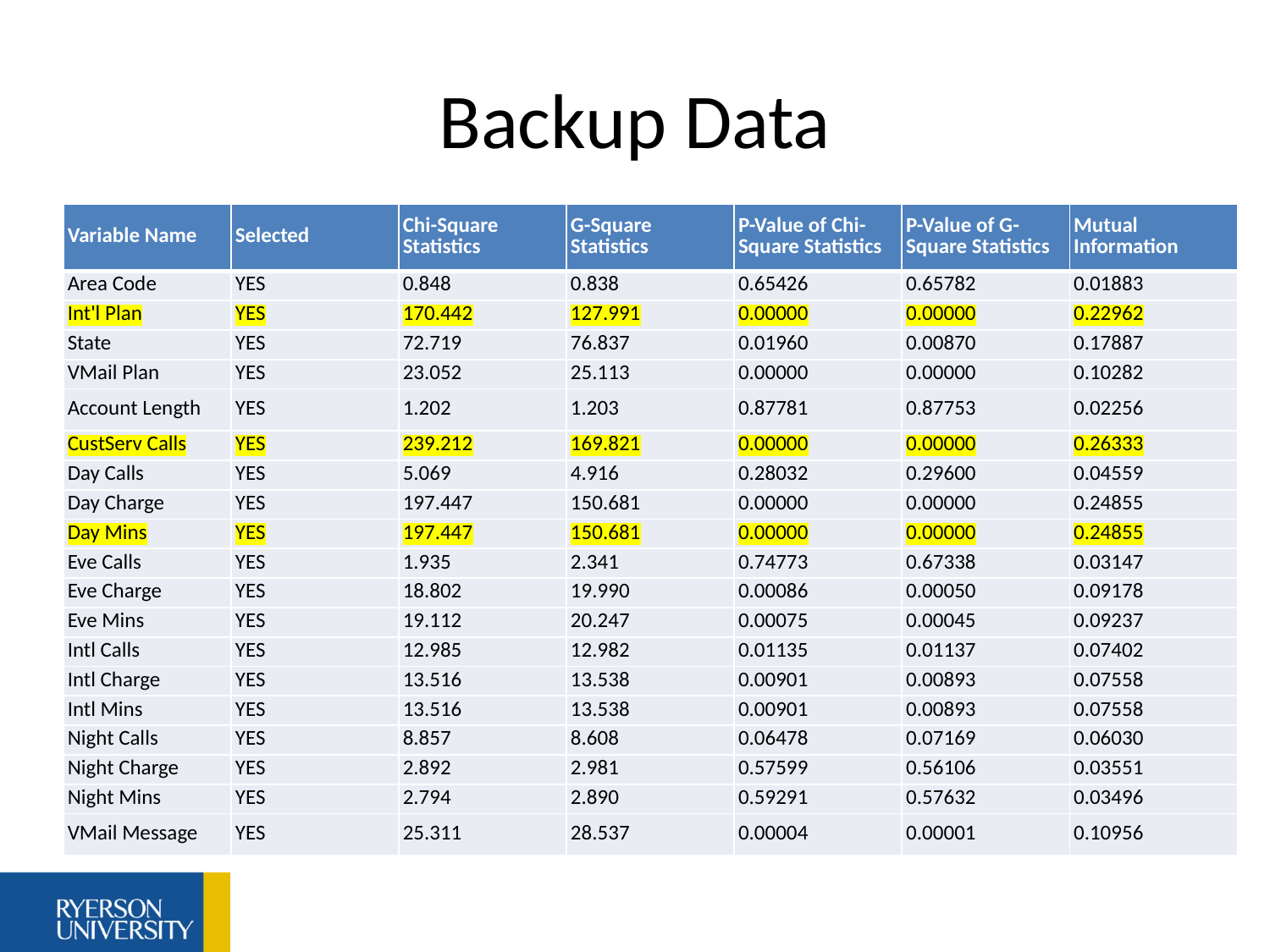

# Backup Data
| Variable Name | Selected | Chi-Square Statistics | G-Square Statistics | P-Value of Chi-Square Statistics | P-Value of G-Square Statistics | Mutual Information |
| --- | --- | --- | --- | --- | --- | --- |
| Area Code | YES | 0.848 | 0.838 | 0.65426 | 0.65782 | 0.01883 |
| Int'l Plan | YES | 170.442 | 127.991 | 0.00000 | 0.00000 | 0.22962 |
| State | YES | 72.719 | 76.837 | 0.01960 | 0.00870 | 0.17887 |
| VMail Plan | YES | 23.052 | 25.113 | 0.00000 | 0.00000 | 0.10282 |
| Account Length | YES | 1.202 | 1.203 | 0.87781 | 0.87753 | 0.02256 |
| CustServ Calls | YES | 239.212 | 169.821 | 0.00000 | 0.00000 | 0.26333 |
| Day Calls | YES | 5.069 | 4.916 | 0.28032 | 0.29600 | 0.04559 |
| Day Charge | YES | 197.447 | 150.681 | 0.00000 | 0.00000 | 0.24855 |
| Day Mins | YES | 197.447 | 150.681 | 0.00000 | 0.00000 | 0.24855 |
| Eve Calls | YES | 1.935 | 2.341 | 0.74773 | 0.67338 | 0.03147 |
| Eve Charge | YES | 18.802 | 19.990 | 0.00086 | 0.00050 | 0.09178 |
| Eve Mins | YES | 19.112 | 20.247 | 0.00075 | 0.00045 | 0.09237 |
| Intl Calls | YES | 12.985 | 12.982 | 0.01135 | 0.01137 | 0.07402 |
| Intl Charge | YES | 13.516 | 13.538 | 0.00901 | 0.00893 | 0.07558 |
| Intl Mins | YES | 13.516 | 13.538 | 0.00901 | 0.00893 | 0.07558 |
| Night Calls | YES | 8.857 | 8.608 | 0.06478 | 0.07169 | 0.06030 |
| Night Charge | YES | 2.892 | 2.981 | 0.57599 | 0.56106 | 0.03551 |
| Night Mins | YES | 2.794 | 2.890 | 0.59291 | 0.57632 | 0.03496 |
| VMail Message | YES | 25.311 | 28.537 | 0.00004 | 0.00001 | 0.10956 |